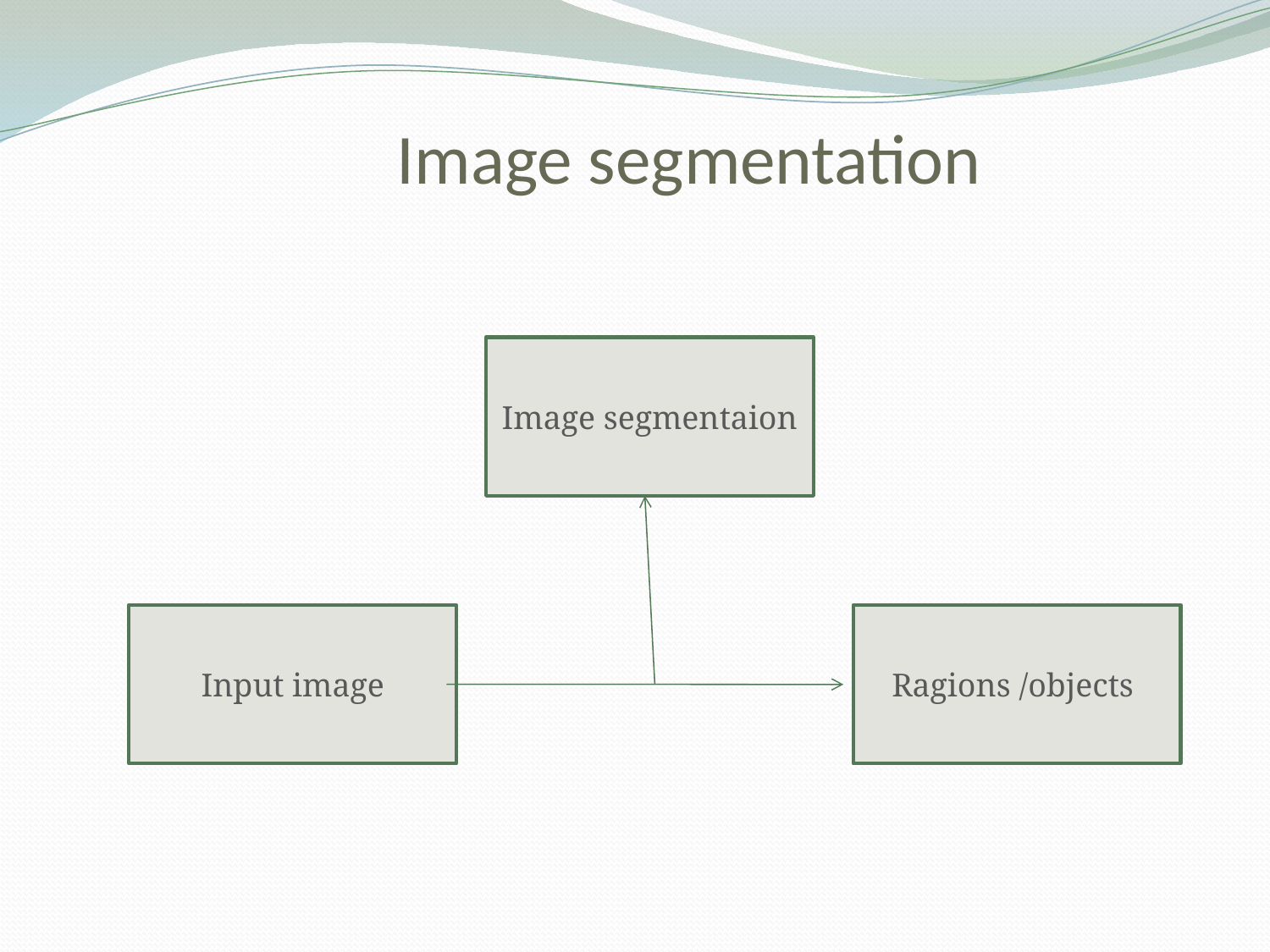

# Image segmentation

Image segmentaion
Input image
Ragions /objects